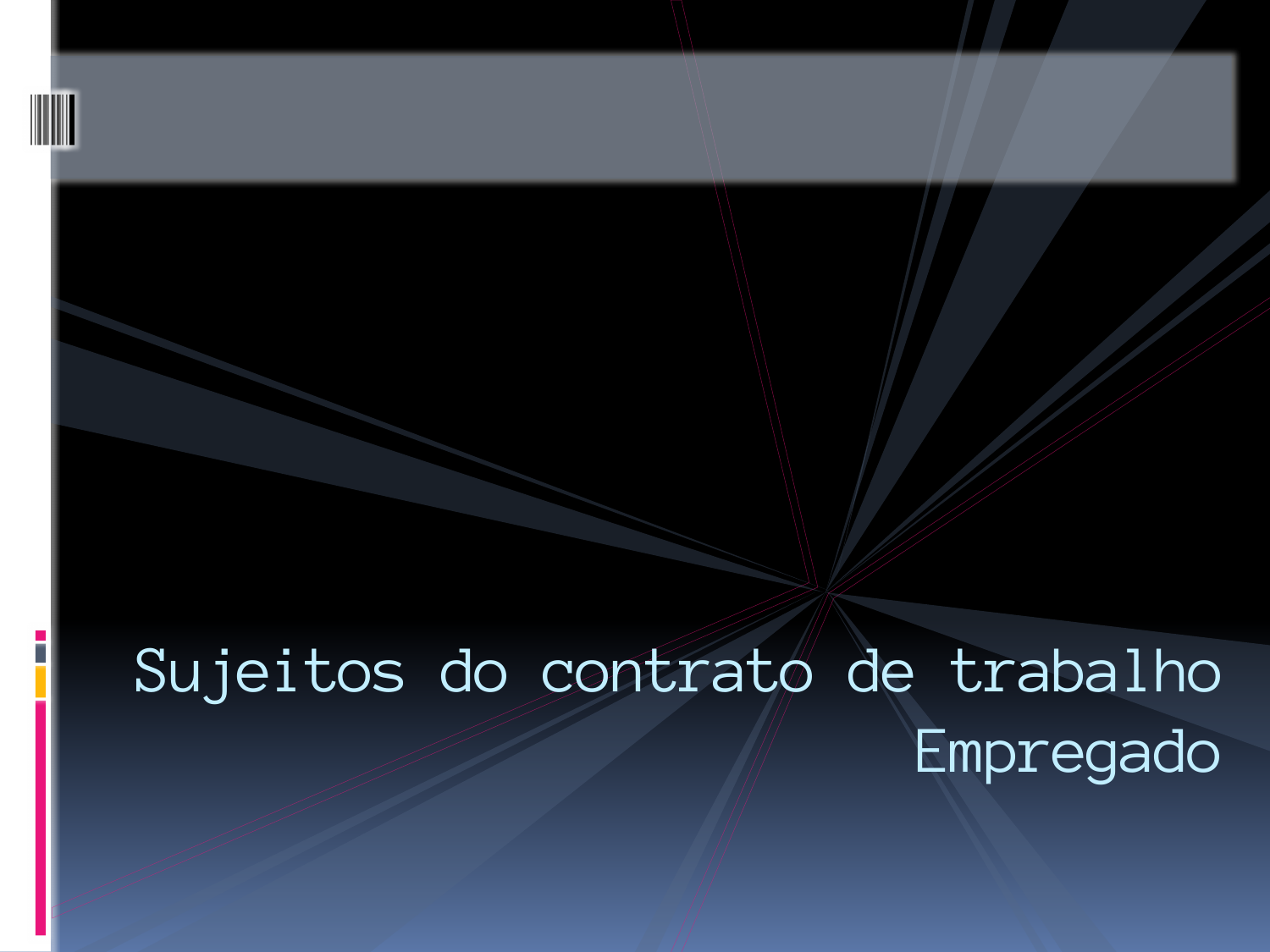

# Sujeitos do contrato de trabalho Empregado